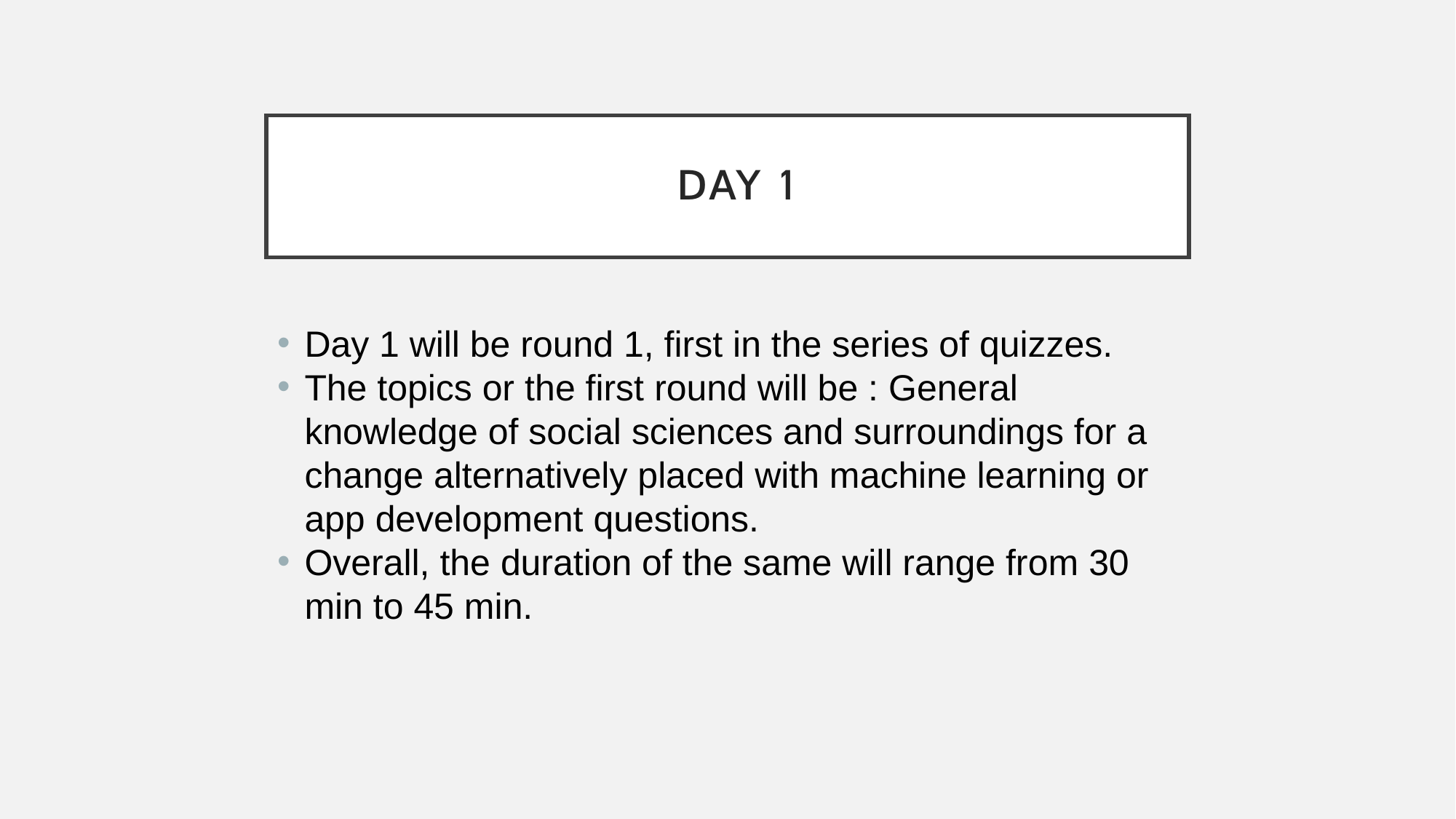

# DAY 1
Day 1 will be round 1, first in the series of quizzes.
The topics or the first round will be : General knowledge of social sciences and surroundings for a change alternatively placed with machine learning or app development questions.
Overall, the duration of the same will range from 30 min to 45 min.